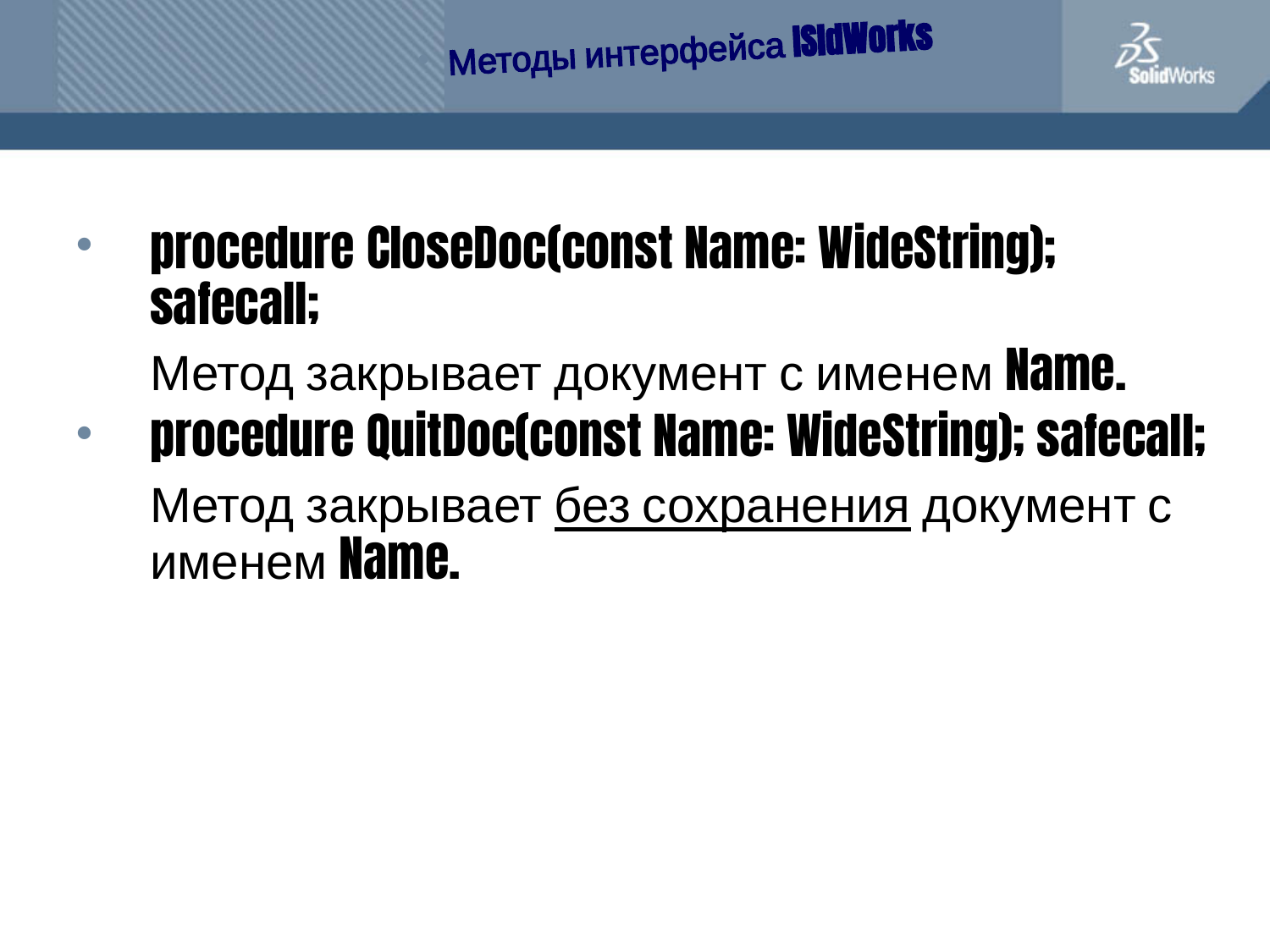

Методы интерфейса ISldWorks

procedure CloseDoc(const Name: WideString); safecall;
	Метод закрывает документ с именем Name.
procedure QuitDoc(const Name: WideString); safecall;
	Метод закрывает без сохранения документ с именем Name.